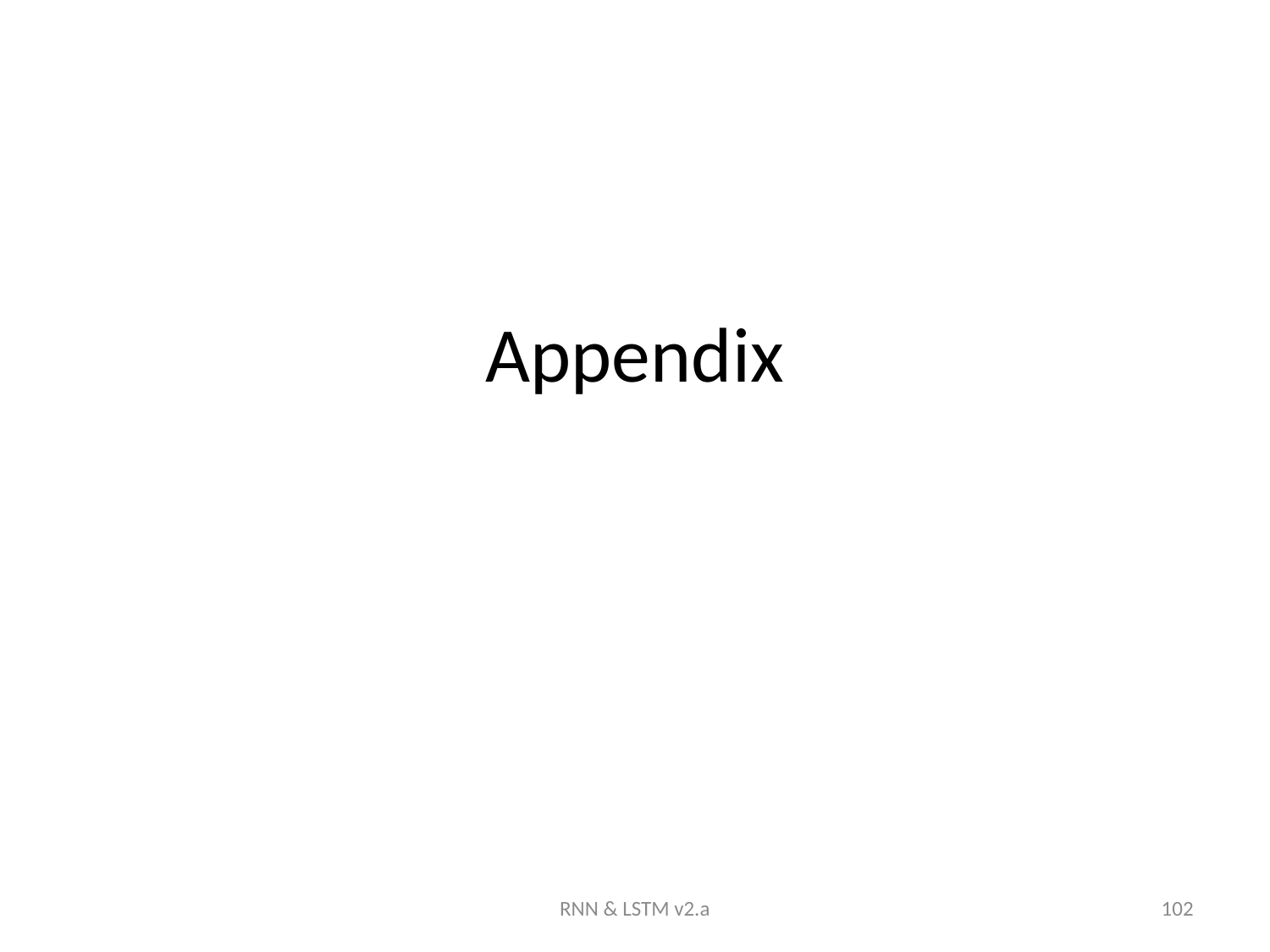

# Appendix

RNN & LSTM v2.a
102